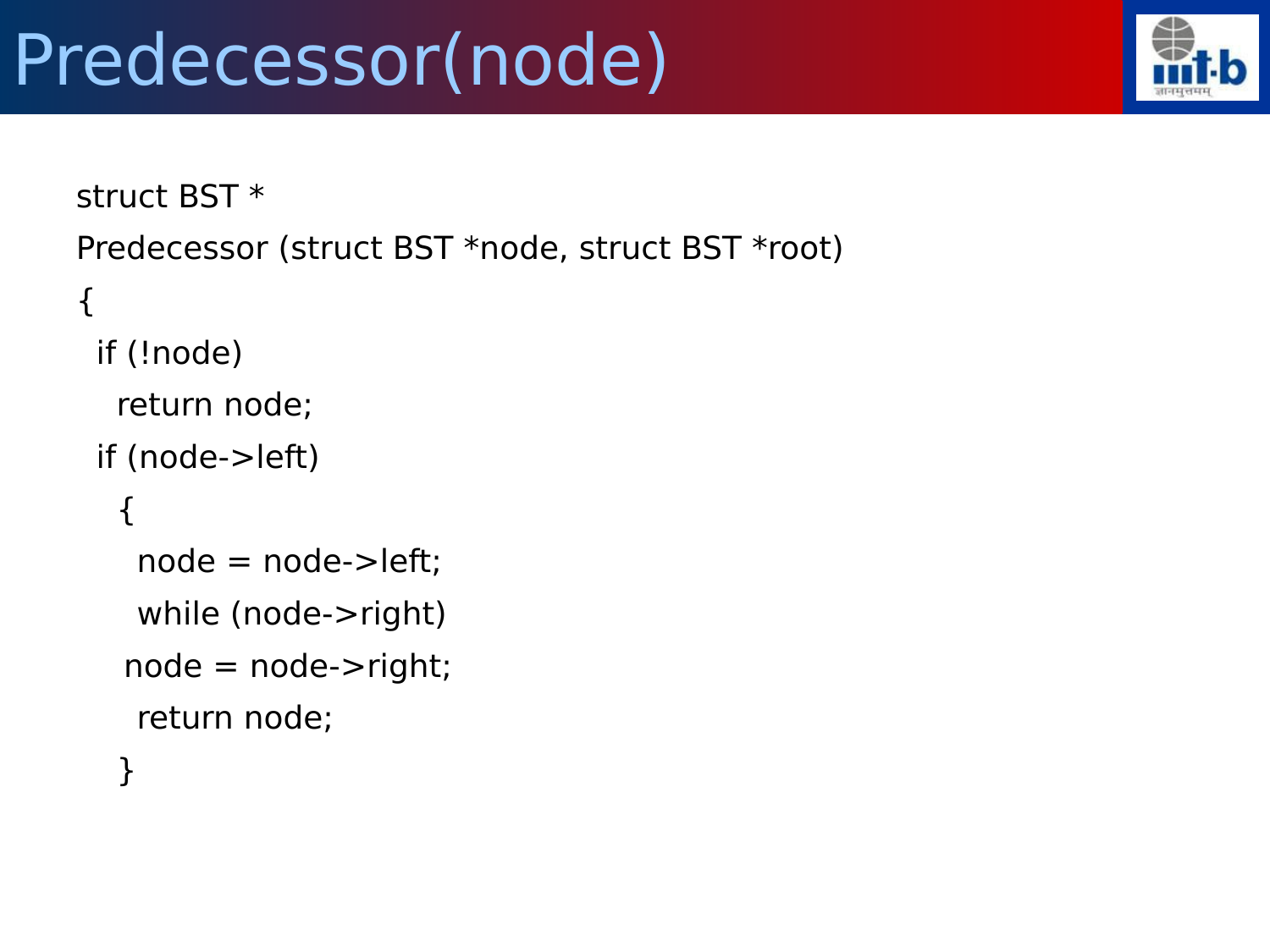

Predecessor(node)
struct BST *
Predecessor (struct BST *node, struct BST *root)
{
  if (!node)
    return node;
  if (node->left)
    {
      node = node->left;
      while (node->right)
	node = node->right;
      return node;
    }